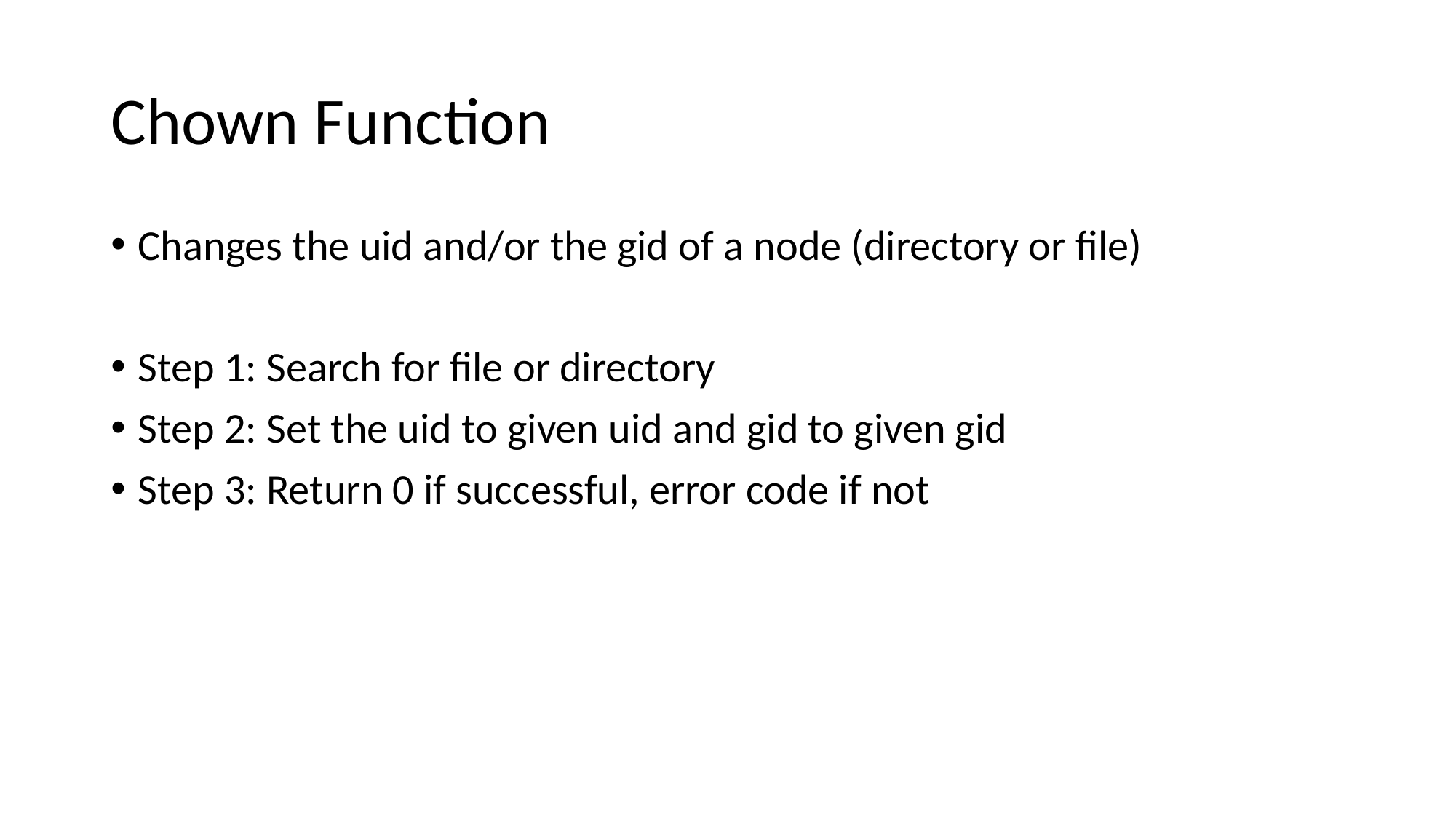

# Chown Function
Changes the uid and/or the gid of a node (directory or file)

Step 1: Search for file or directory
Step 2: Set the uid to given uid and gid to given gid
Step 3: Return 0 if successful, error code if not